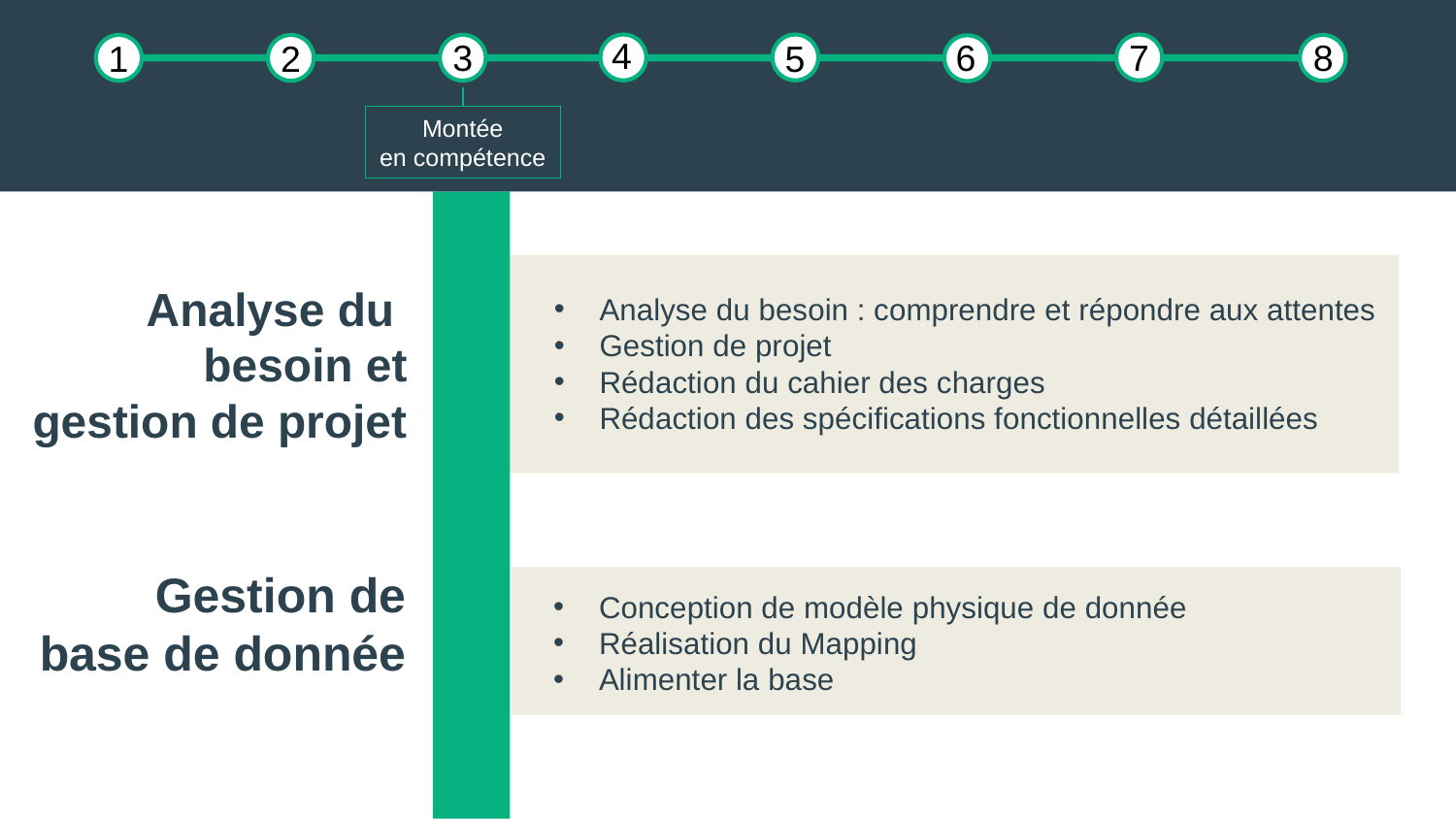

4
3
6
7
8
1
2
5

Montée
en compétence

Analyse du
besoin et gestion de projet
Analyse du besoin : comprendre et répondre aux attentes
Gestion de projet
Rédaction du cahier des charges
Rédaction des spécifications fonctionnelles détaillées

Conception de modèle physique de donnée
Réalisation du Mapping
Alimenter la base
Gestion de base de donnée